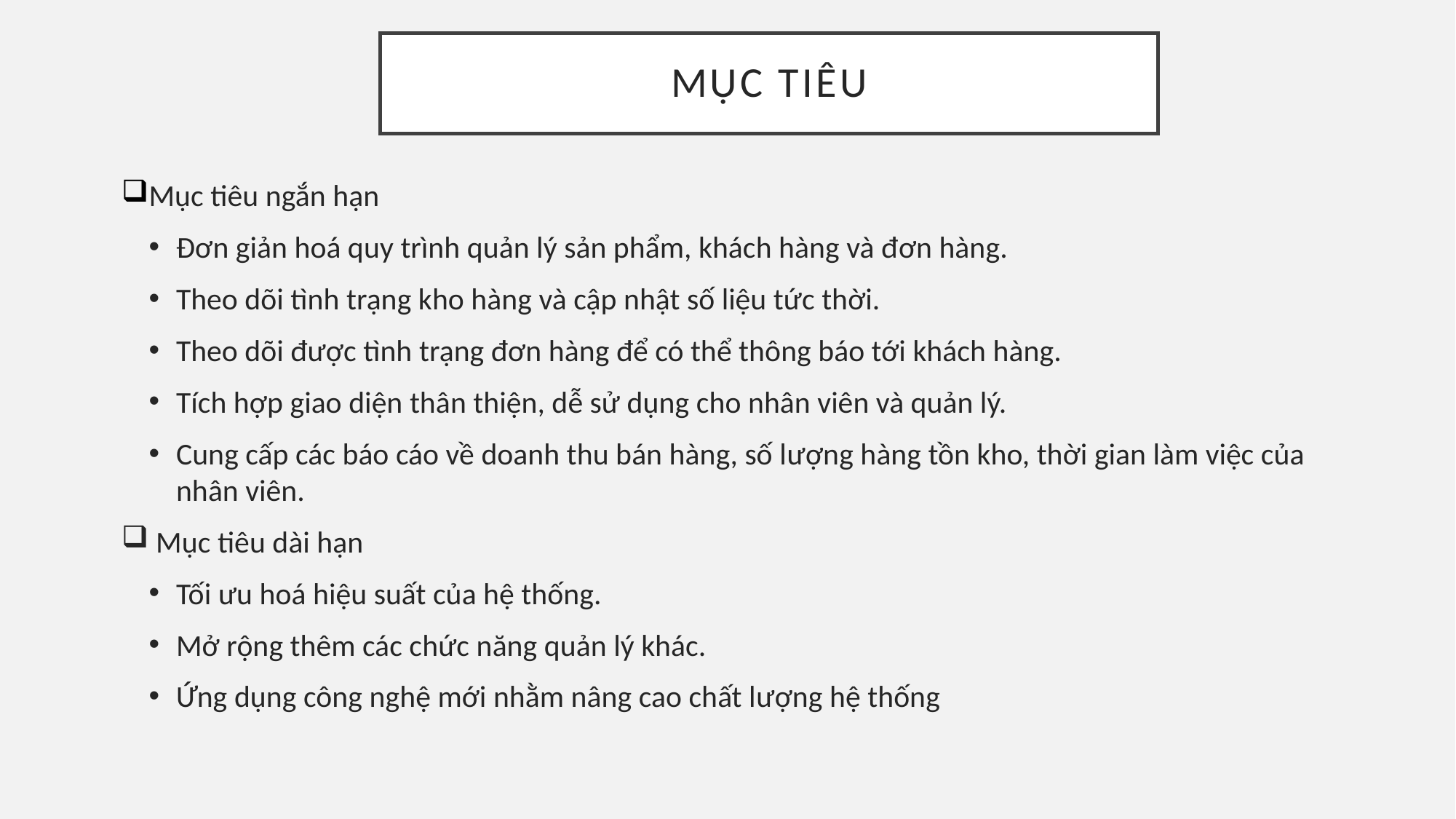

# Mục tiêu
Mục tiêu ngắn hạn
Đơn giản hoá quy trình quản lý sản phẩm, khách hàng và đơn hàng.
Theo dõi tình trạng kho hàng và cập nhật số liệu tức thời.
Theo dõi được tình trạng đơn hàng để có thể thông báo tới khách hàng.
Tích hợp giao diện thân thiện, dễ sử dụng cho nhân viên và quản lý.
Cung cấp các báo cáo về doanh thu bán hàng, số lượng hàng tồn kho, thời gian làm việc của nhân viên.
 Mục tiêu dài hạn
Tối ưu hoá hiệu suất của hệ thống.
Mở rộng thêm các chức năng quản lý khác.
Ứng dụng công nghệ mới nhằm nâng cao chất lượng hệ thống